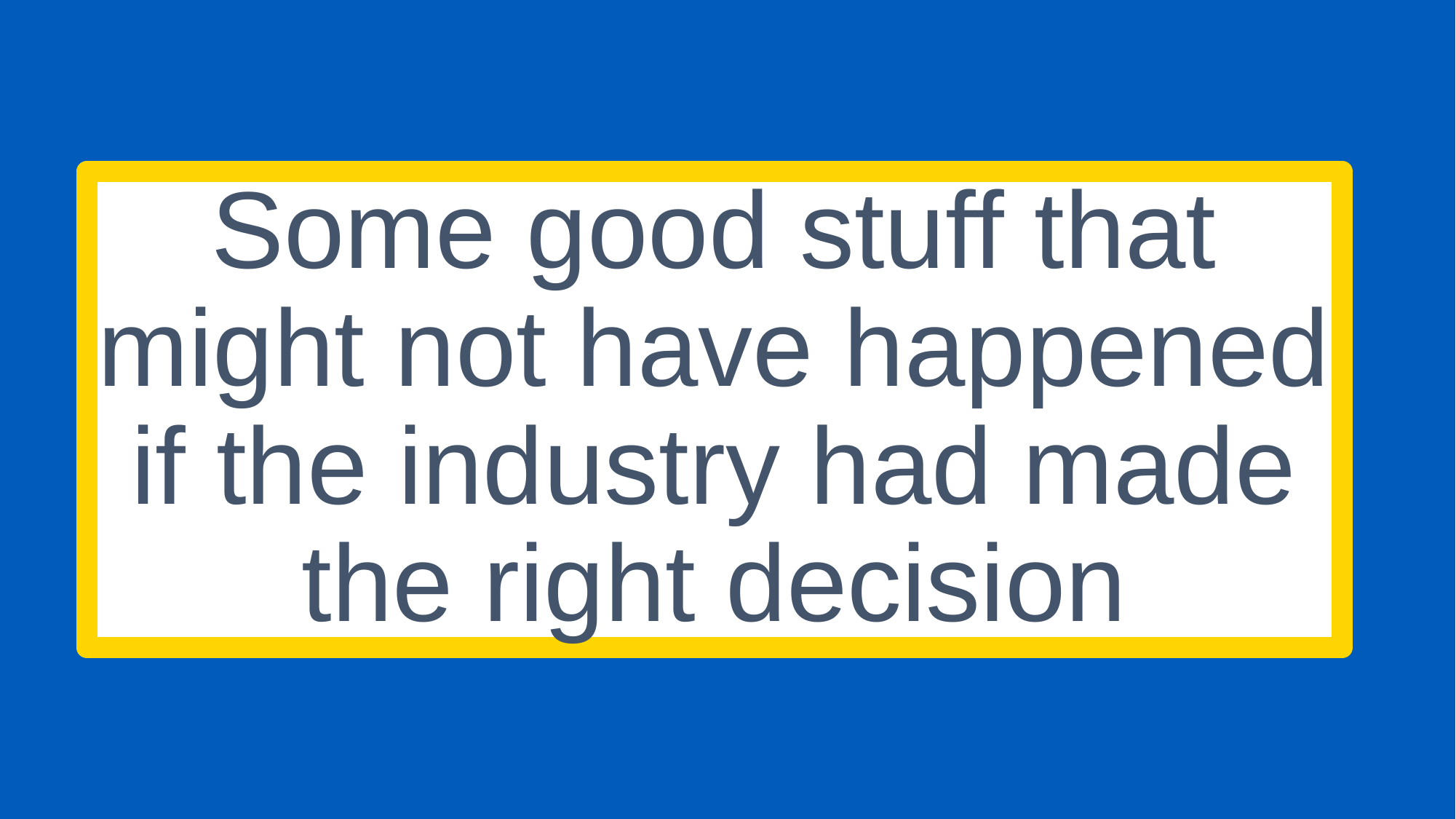

# Some good stuff that might not have happened if the industry had made the right decision